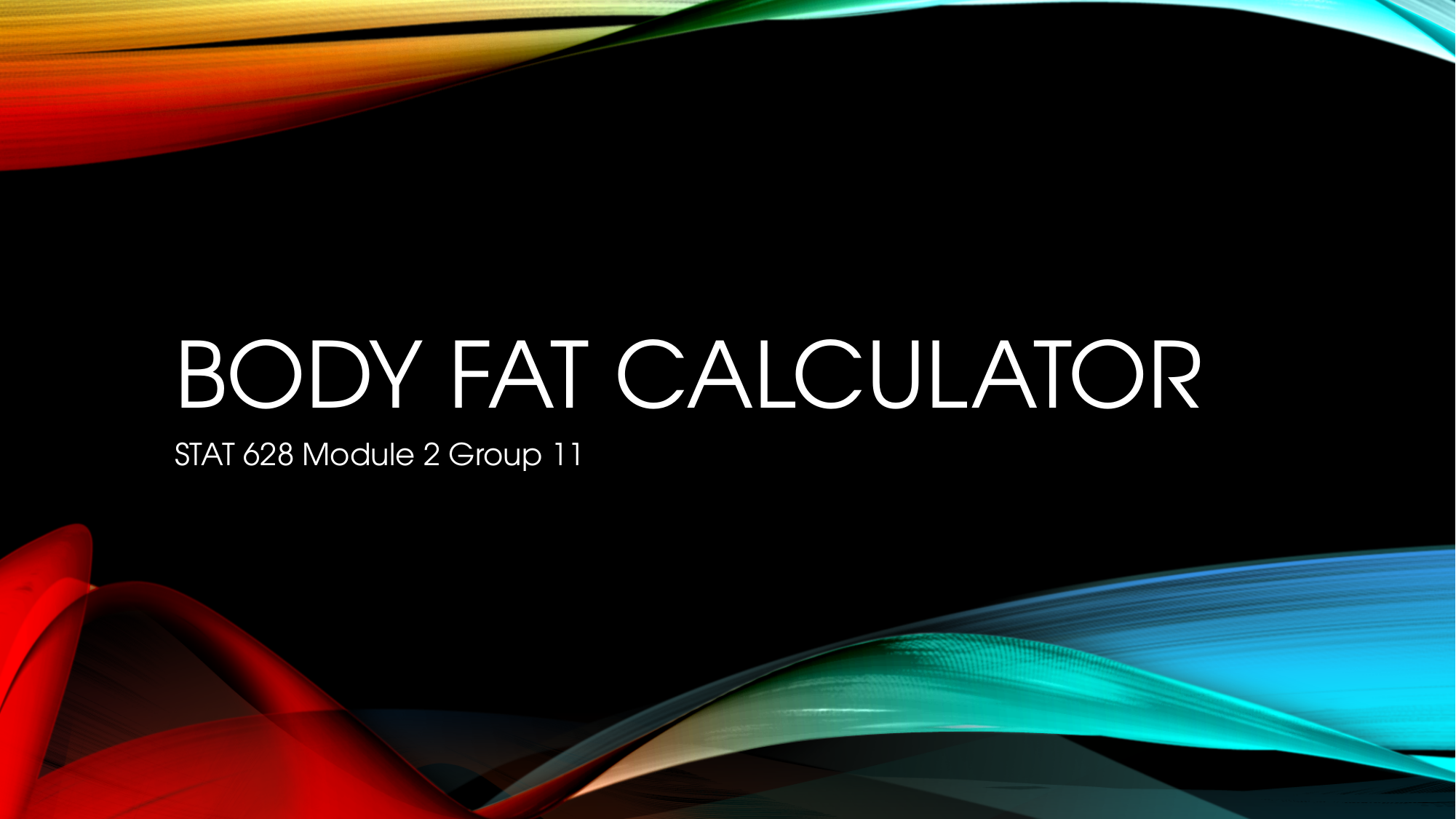

# Body Fat Calculator
STAT 628 Module 2 Group 11